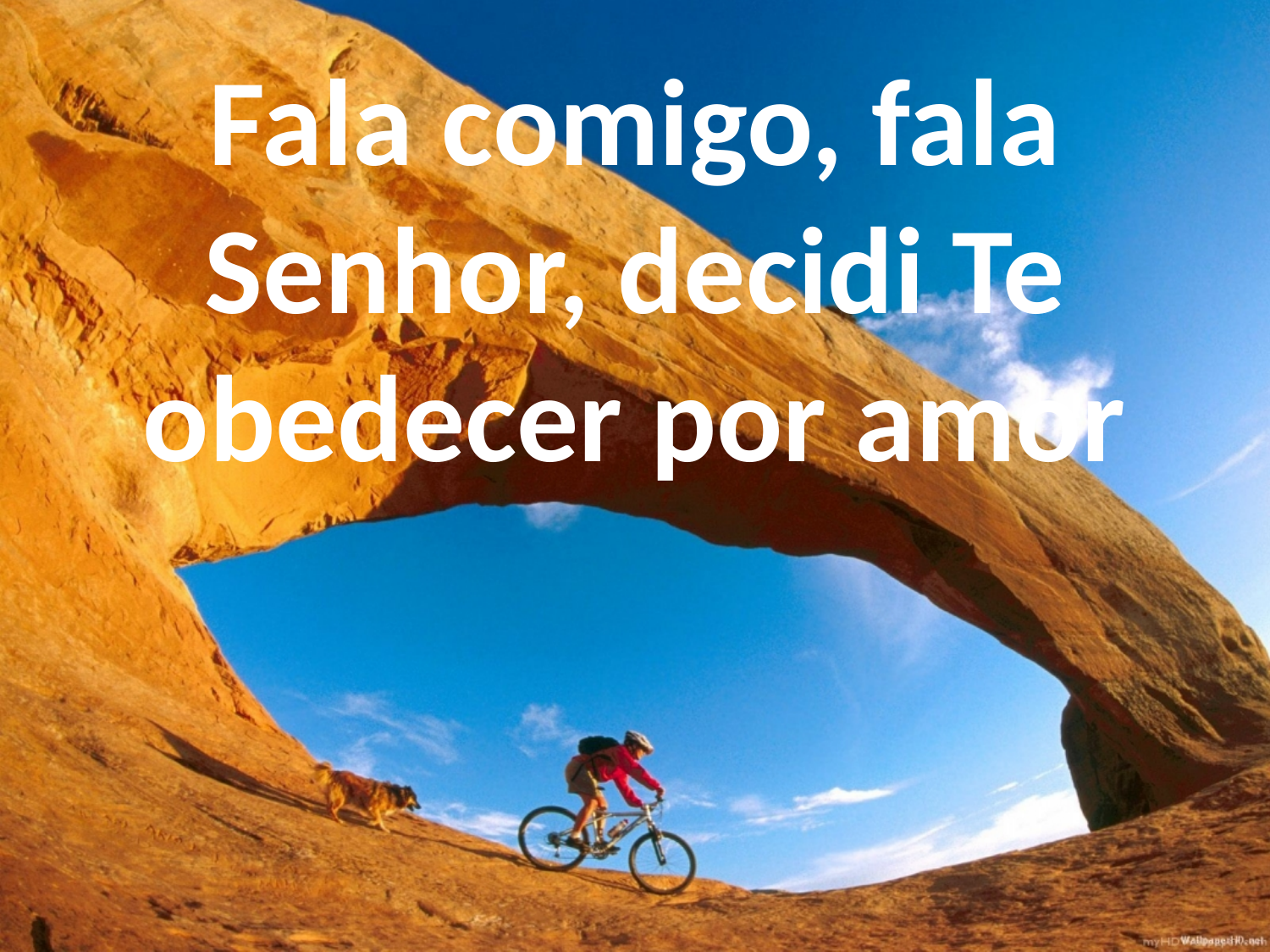

Fala comigo, fala Senhor, decidi Te obedecer por amor